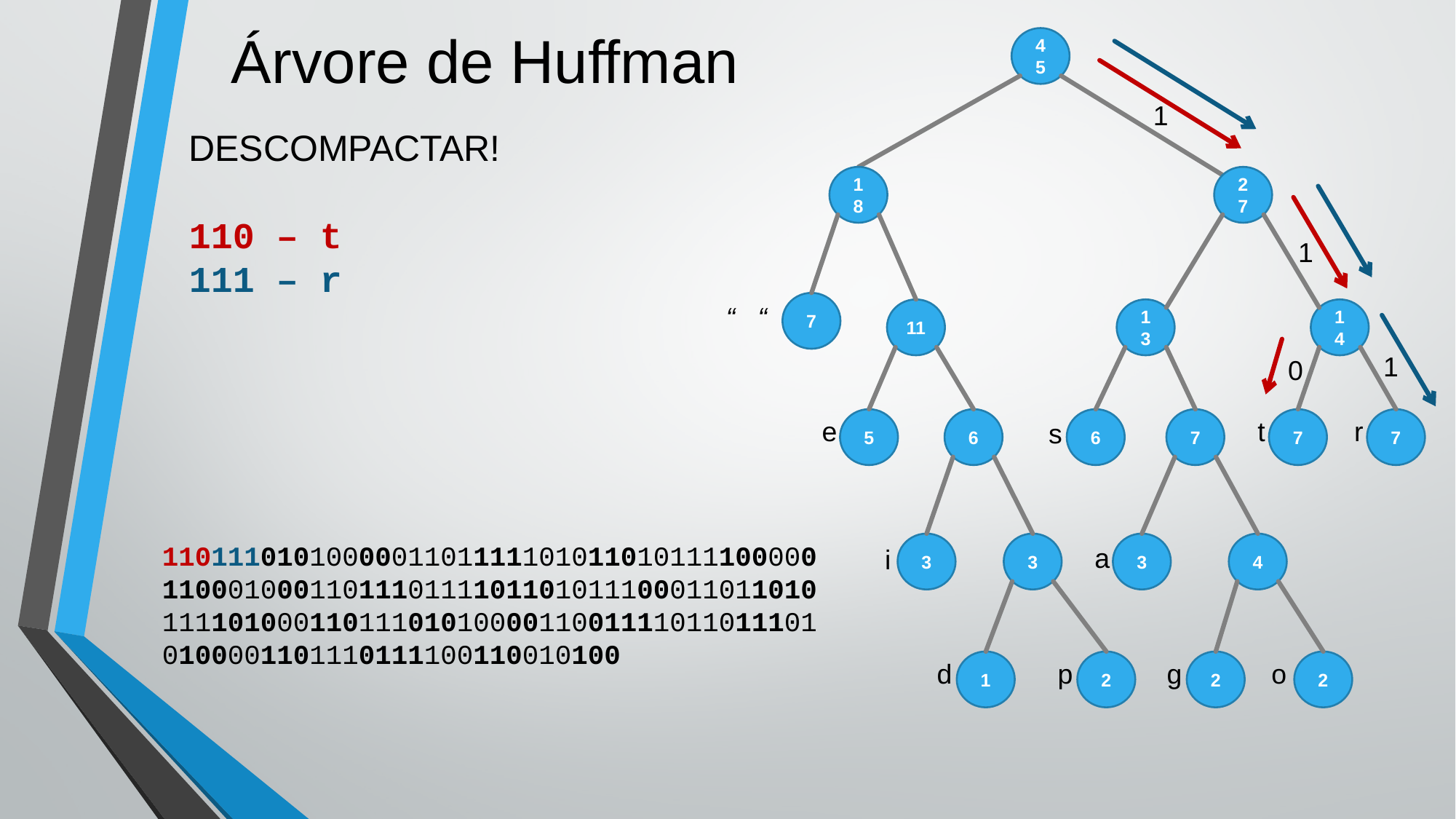

# Árvore de Huffman
45
1
DESCOMPACTAR!

110 – t
111 – r

18
27
1
7
“   “
11
13
14
1
0
e
5
6
6
7
t
7
r
7
s

	1101110101000001101111101011010111100000110001000110111011110110101110001101101011110100011011101010000110011110110111010100001101110111100110010100

3
3
3
4
a
i
d
1
p
2
g
2
o
2